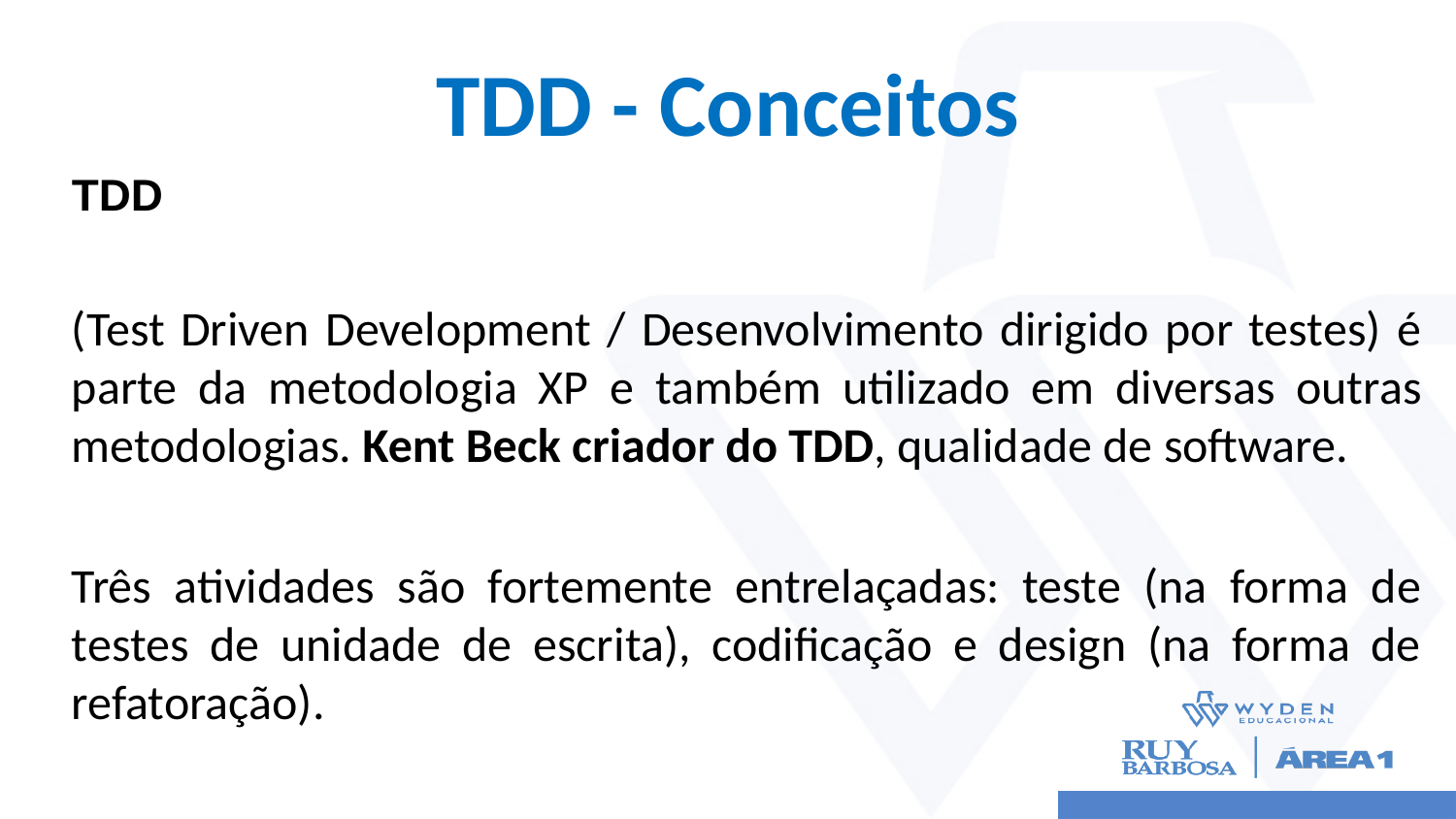

# TDD - Conceitos

TDD

(Test Driven Development / Desenvolvimento dirigido por testes) é parte da metodologia XP e também utilizado em diversas outras metodologias. Kent Beck criador do TDD, qualidade de software.

Três atividades são fortemente entrelaçadas: teste (na forma de testes de unidade de escrita), codificação e design (na forma de refatoração).